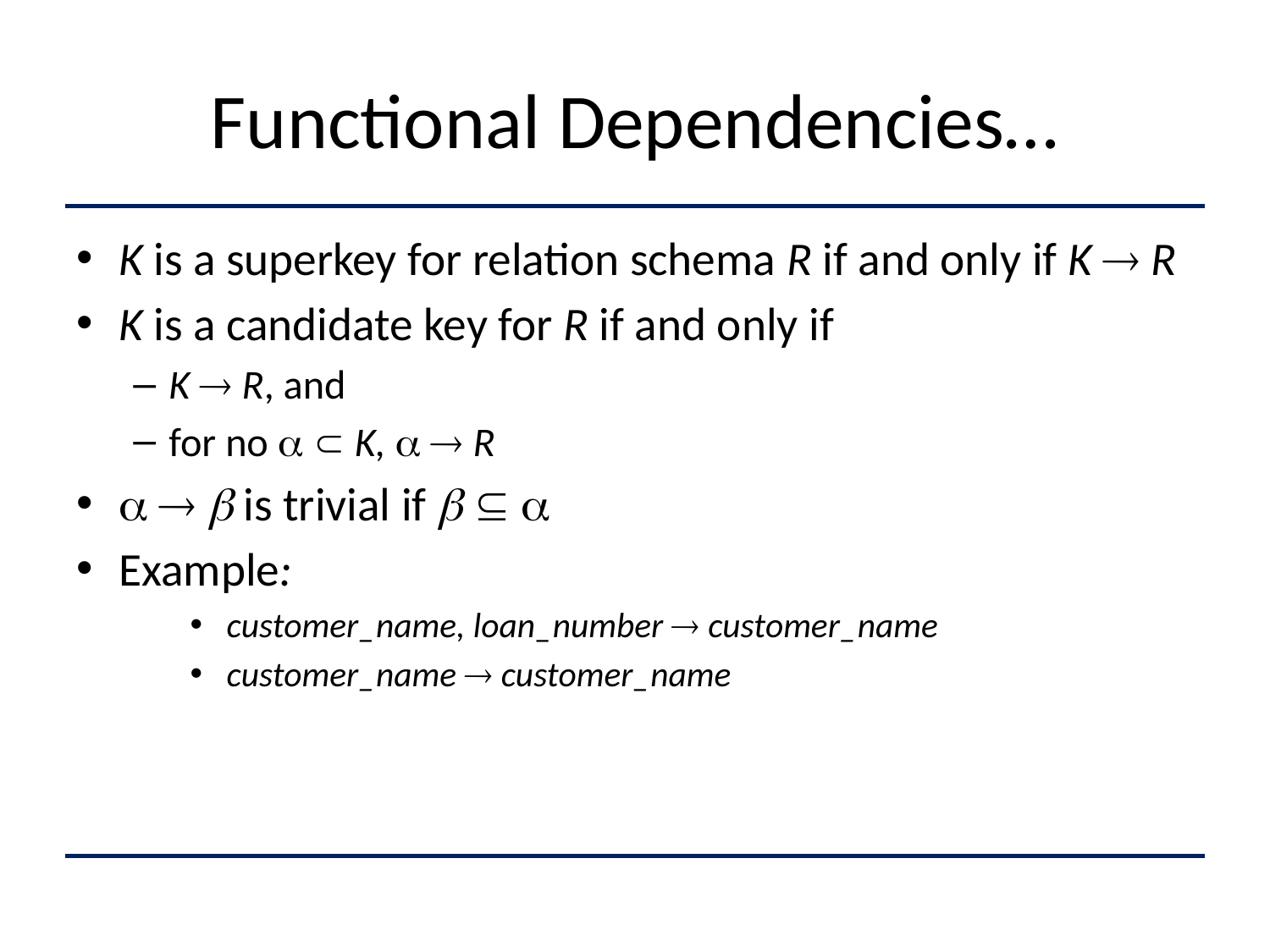

# Functional Dependencies…
K is a superkey for relation schema R if and only if K → R
K is a candidate key for R if and only if
K → R, and
for no α ⊂ K, α → R
α → β is trivial if β ⊆ α
Example:
 customer_name, loan_number → customer_name
 customer_name → customer_name